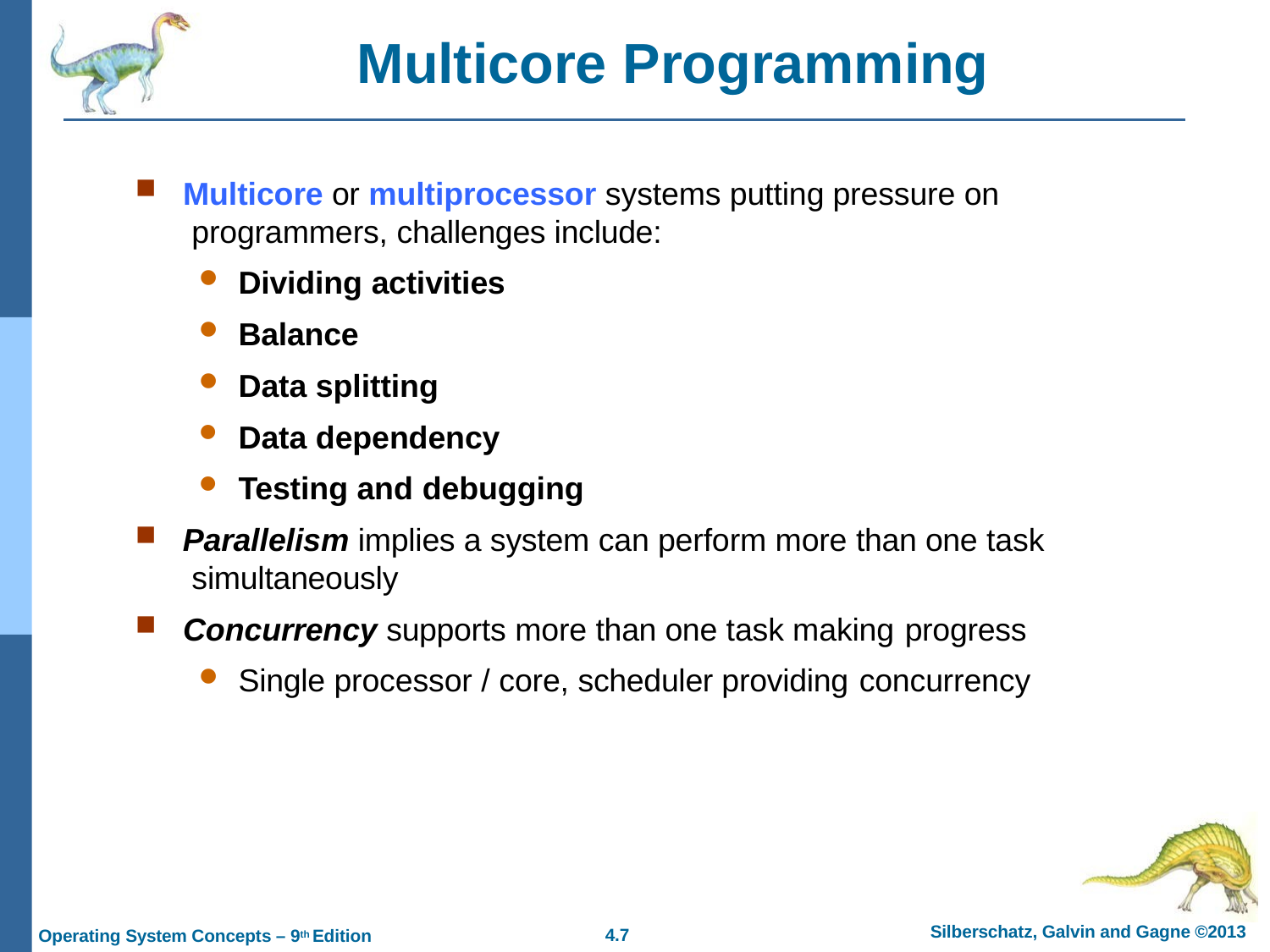

# Multicore Programming
Multicore or multiprocessor systems putting pressure on  programmers, challenges include:
Dividing activities
Balance
Data splitting
Data dependency
Testing and debugging
Parallelism implies a system can perform more than one task  simultaneously
Concurrency supports more than one task making progress
Single processor / core, scheduler providing concurrency
Silberschatz, Galvin and Gagne ©2013
4.7
Operating System Concepts – 9th Edition